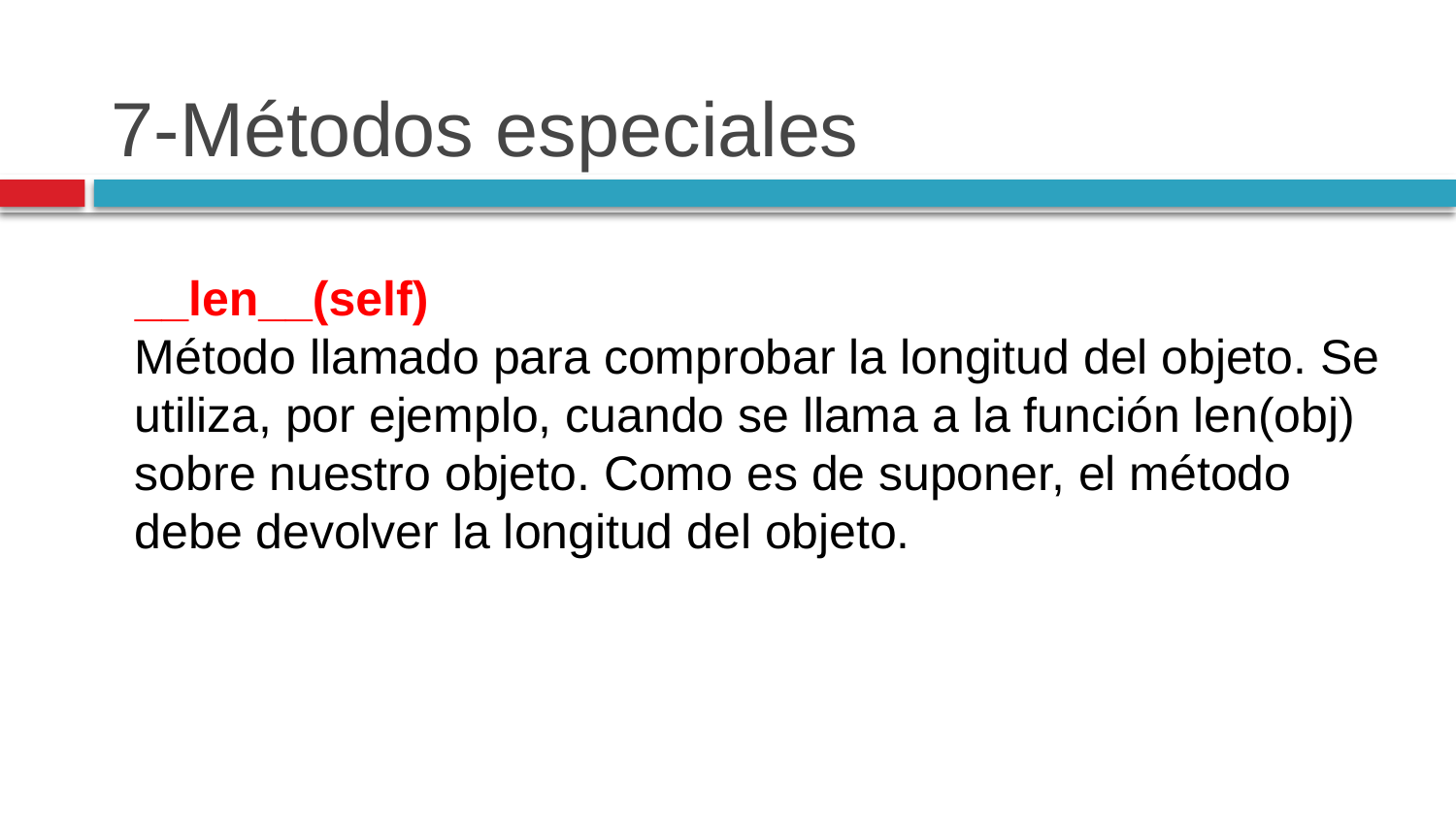

# 7-Métodos especiales
__len__(self)
Método llamado para comprobar la longitud del objeto. Se utiliza, por ejemplo, cuando se llama a la función len(obj) sobre nuestro objeto. Como es de suponer, el método debe devolver la longitud del objeto.